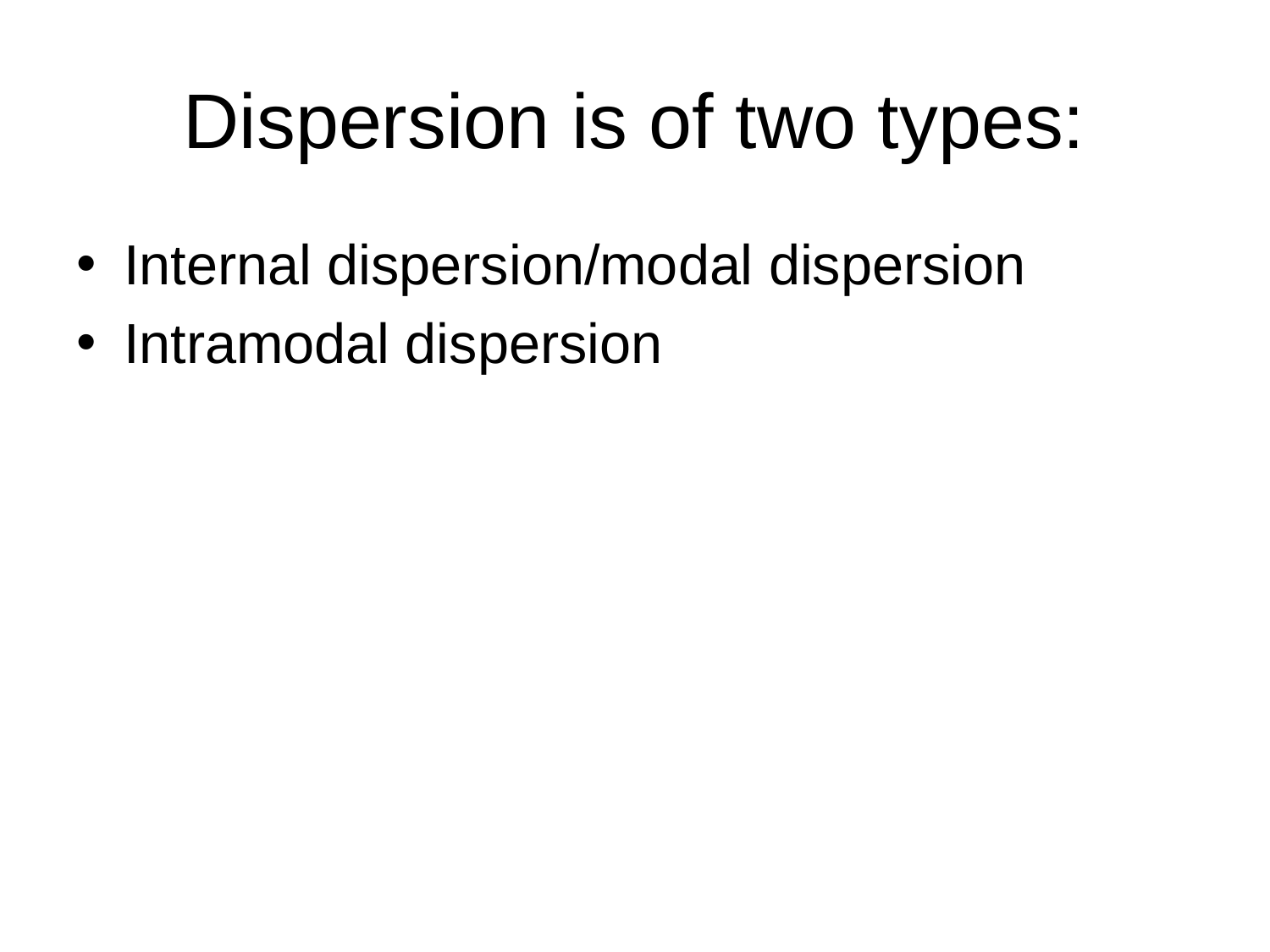

# Dispersion is of two types:
Internal dispersion/modal dispersion
Intramodal dispersion